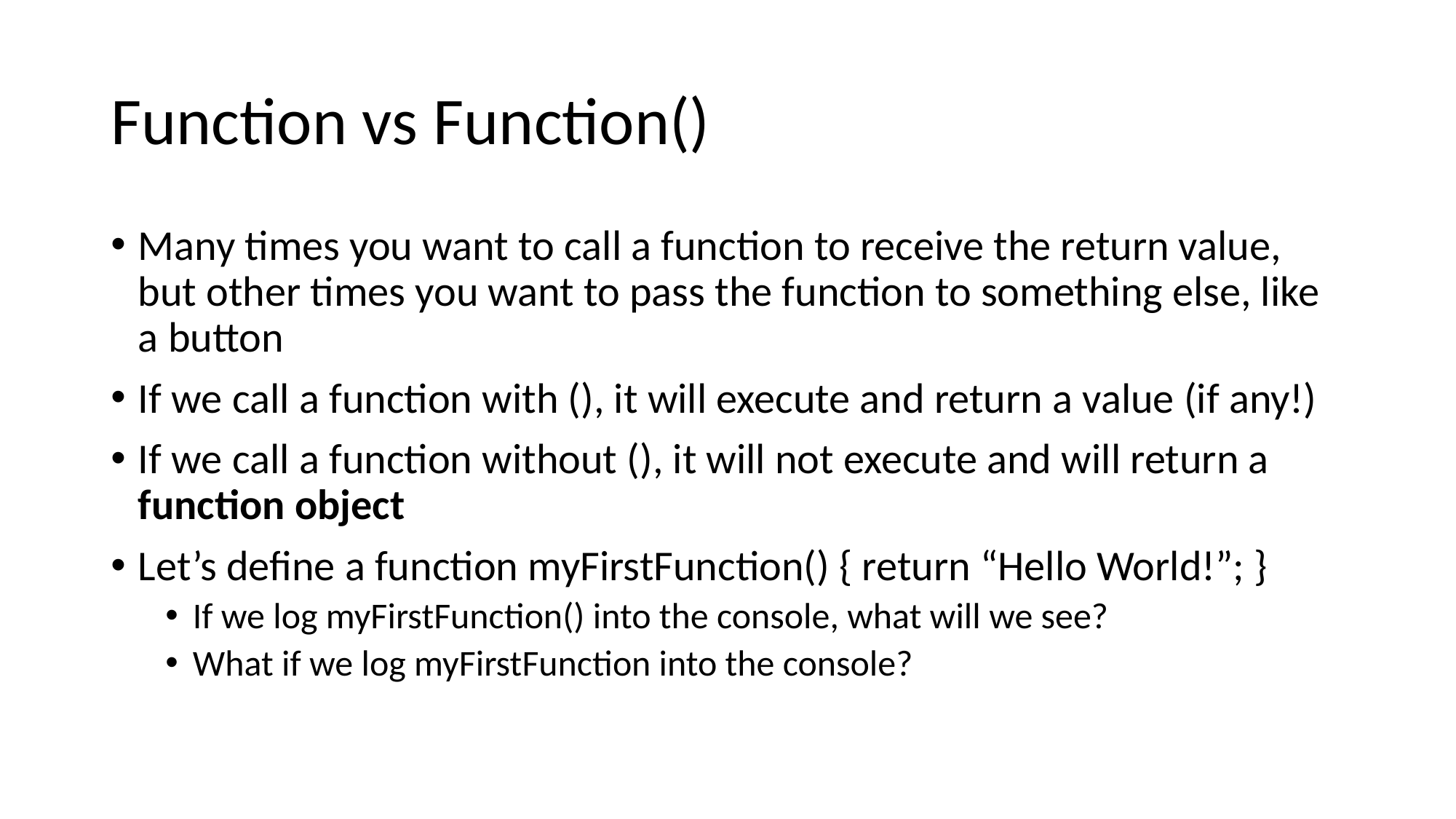

# Function vs Function()
Many times you want to call a function to receive the return value, but other times you want to pass the function to something else, like a button
If we call a function with (), it will execute and return a value (if any!)
If we call a function without (), it will not execute and will return a function object
Let’s define a function myFirstFunction() { return “Hello World!”; }
If we log myFirstFunction() into the console, what will we see?
What if we log myFirstFunction into the console?